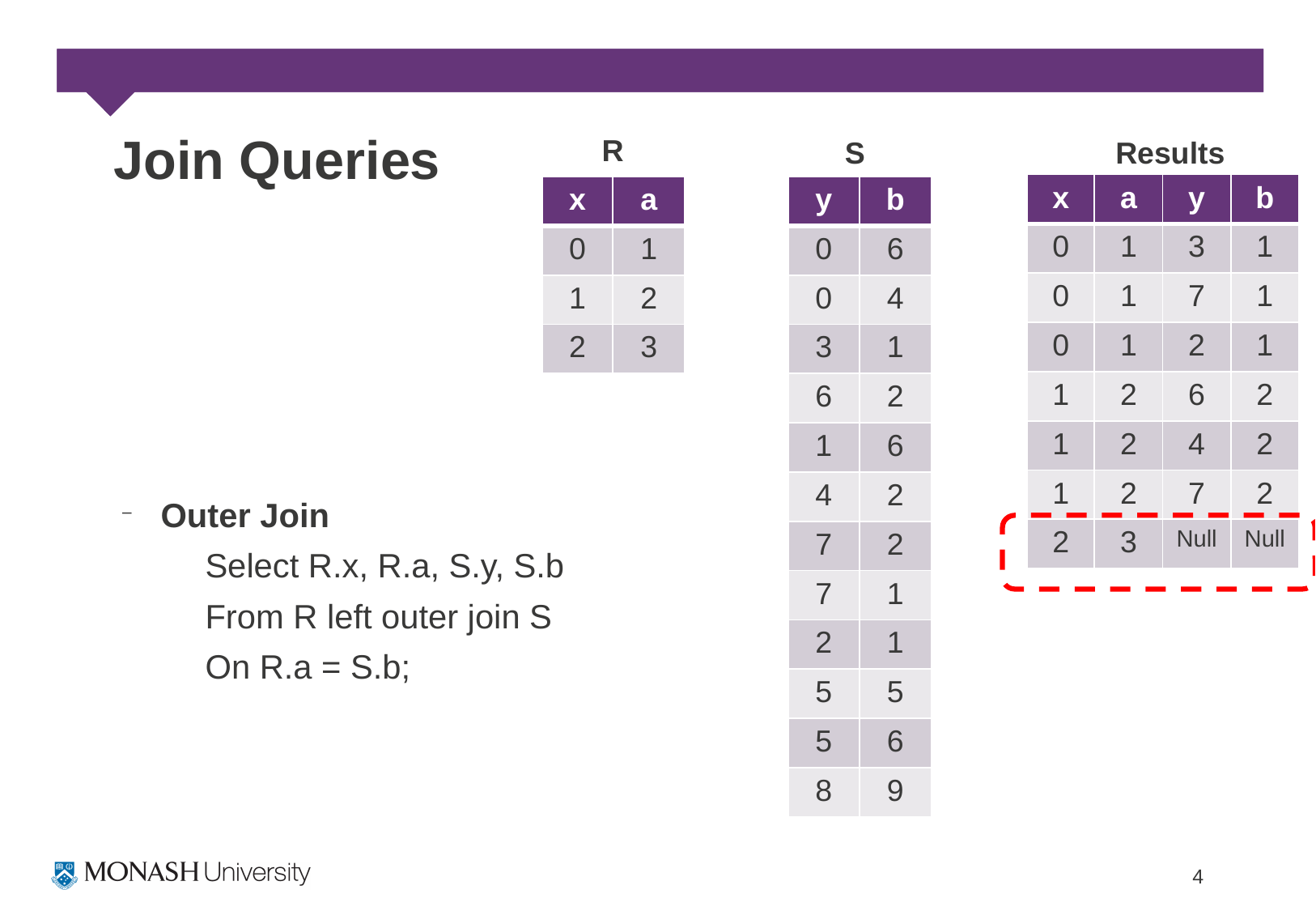

# Join Queries
R
S
Results
| x | a | y | b |
| --- | --- | --- | --- |
| 0 | 1 | 3 | 1 |
| 0 | 1 | 7 | 1 |
| 0 | 1 | 2 | 1 |
| 1 | 2 | 6 | 2 |
| 1 | 2 | 4 | 2 |
| 1 | 2 | 7 | 2 |
| 2 | 3 | Null | Null |
| x | a |
| --- | --- |
| 0 | 1 |
| 1 | 2 |
| 2 | 3 |
| y | b |
| --- | --- |
| 0 | 6 |
| 0 | 4 |
| 3 | 1 |
| 6 | 2 |
| 1 | 6 |
| 4 | 2 |
| 7 | 2 |
| 7 | 1 |
| 2 | 1 |
| 5 | 5 |
| 5 | 6 |
| 8 | 9 |
Outer Join
Select R.x, R.a, S.y, S.b
From R left outer join S
On R.a = S.b;